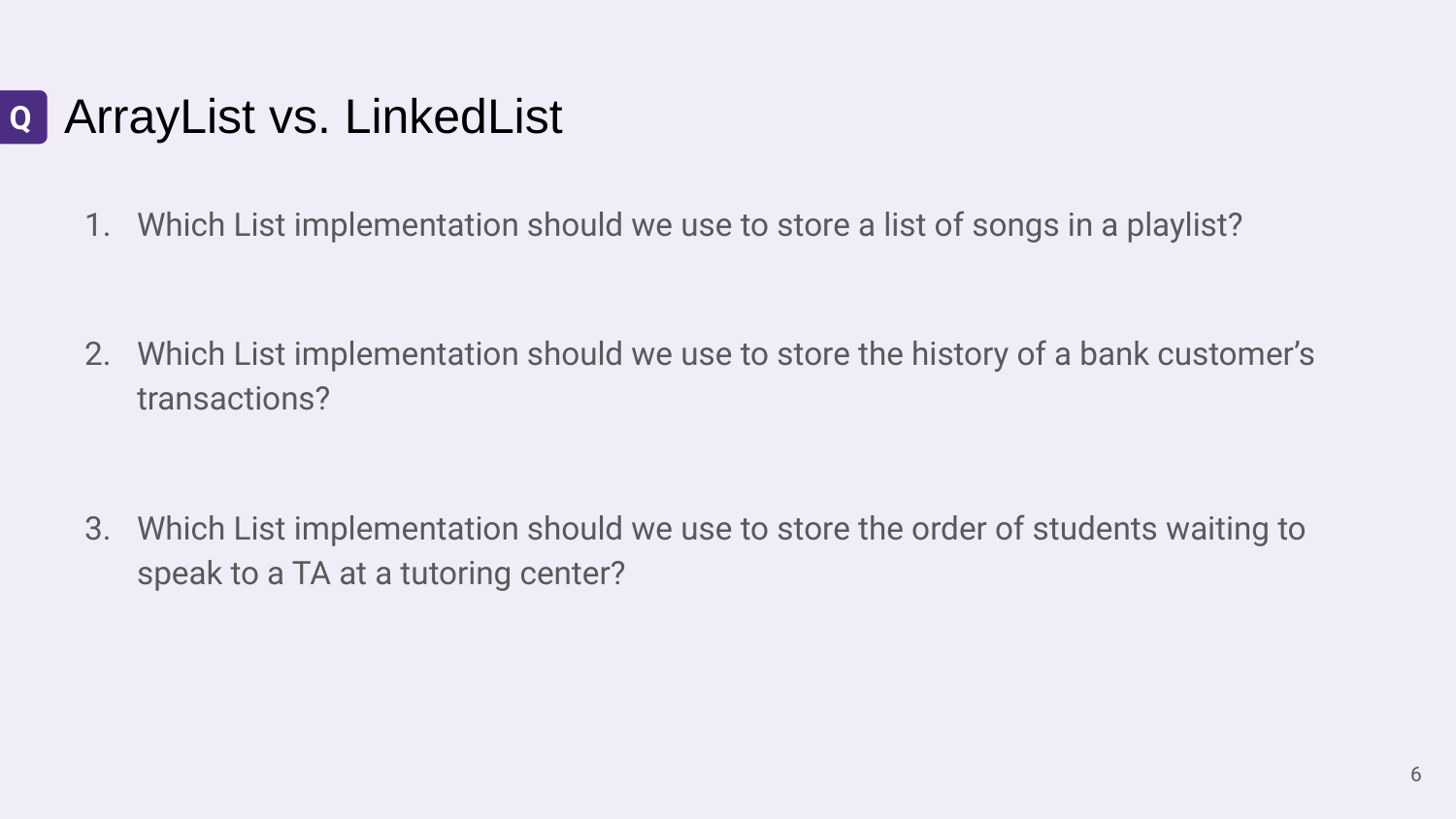

# ArrayList vs. LinkedList
Q
Which List implementation should we use to store a list of songs in a playlist?

Which List implementation should we use to store the history of a bank customer’s transactions?

Which List implementation should we use to store the order of students waiting to speak to a TA at a tutoring center?
6